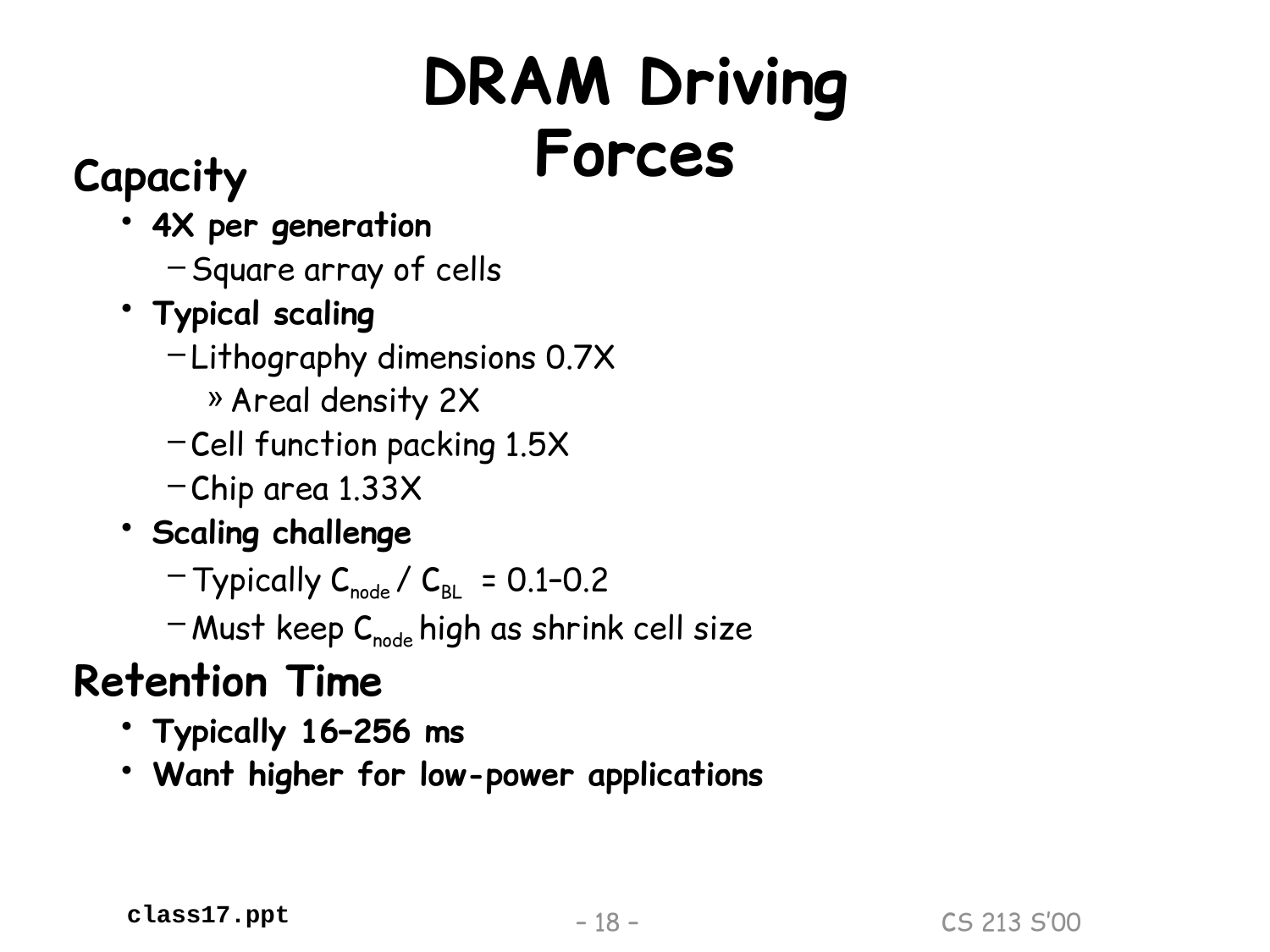

# DRAM Driving Forces
Capacity
4X per generation
Square array of cells
Typical scaling
Lithography dimensions 0.7X
Areal density 2X
Cell function packing 1.5X
Chip area 1.33X
Scaling challenge
Typically Cnode / CBL  = 0.1–0.2
Must keep Cnode high as shrink cell size
Retention Time
Typically 16–256 ms
Want higher for low-power applications